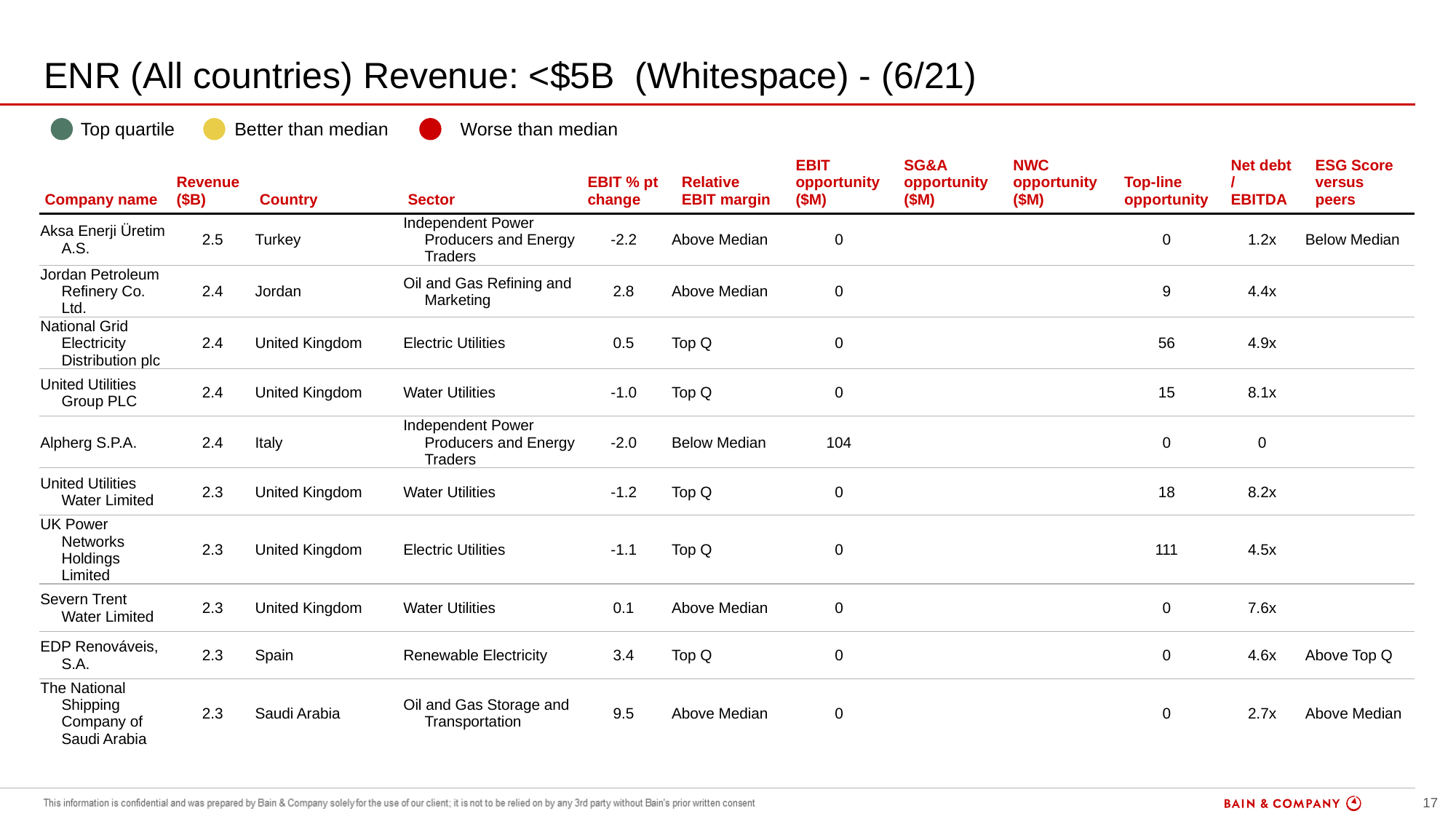

# ENR (All countries) Revenue: <$5B  (Whitespace) - (6/21)
|  | Top quartile |  | Better than median |  | Worse than median |
| --- | --- | --- | --- | --- | --- |
| Company name | Revenue ($B) | Country | Sector | EBIT % pt change | Relative EBIT margin | EBIT opportunity ($M) | SG&A opportunity ($M) | NWC opportunity ($M) | Top-line opportunity | Net debt / EBITDA | ESG Score versus peers |
| --- | --- | --- | --- | --- | --- | --- | --- | --- | --- | --- | --- |
| Aksa Enerji Üretim A.S. | 2.5 | Turkey | Independent Power Producers and Energy Traders | -2.2 | Above Median | 0 |  |  | 0 | 1.2x | Below Median |
| Jordan Petroleum Refinery Co. Ltd. | 2.4 | Jordan | Oil and Gas Refining and Marketing | 2.8 | Above Median | 0 |  |  | 9 | 4.4x |  |
| National Grid Electricity Distribution plc | 2.4 | United Kingdom | Electric Utilities | 0.5 | Top Q | 0 |  |  | 56 | 4.9x |  |
| United Utilities Group PLC | 2.4 | United Kingdom | Water Utilities | -1.0 | Top Q | 0 |  |  | 15 | 8.1x |  |
| Alpherg S.P.A. | 2.4 | Italy | Independent Power Producers and Energy Traders | -2.0 | Below Median | 104 |  |  | 0 | 0 |  |
| United Utilities Water Limited | 2.3 | United Kingdom | Water Utilities | -1.2 | Top Q | 0 |  |  | 18 | 8.2x |  |
| UK Power Networks Holdings Limited | 2.3 | United Kingdom | Electric Utilities | -1.1 | Top Q | 0 |  |  | 111 | 4.5x |  |
| Severn Trent Water Limited | 2.3 | United Kingdom | Water Utilities | 0.1 | Above Median | 0 |  |  | 0 | 7.6x |  |
| EDP Renováveis, S.A. | 2.3 | Spain | Renewable Electricity | 3.4 | Top Q | 0 |  |  | 0 | 4.6x | Above Top Q |
| The National Shipping Company of Saudi Arabia | 2.3 | Saudi Arabia | Oil and Gas Storage and Transportation | 9.5 | Above Median | 0 |  |  | 0 | 2.7x | Above Median |